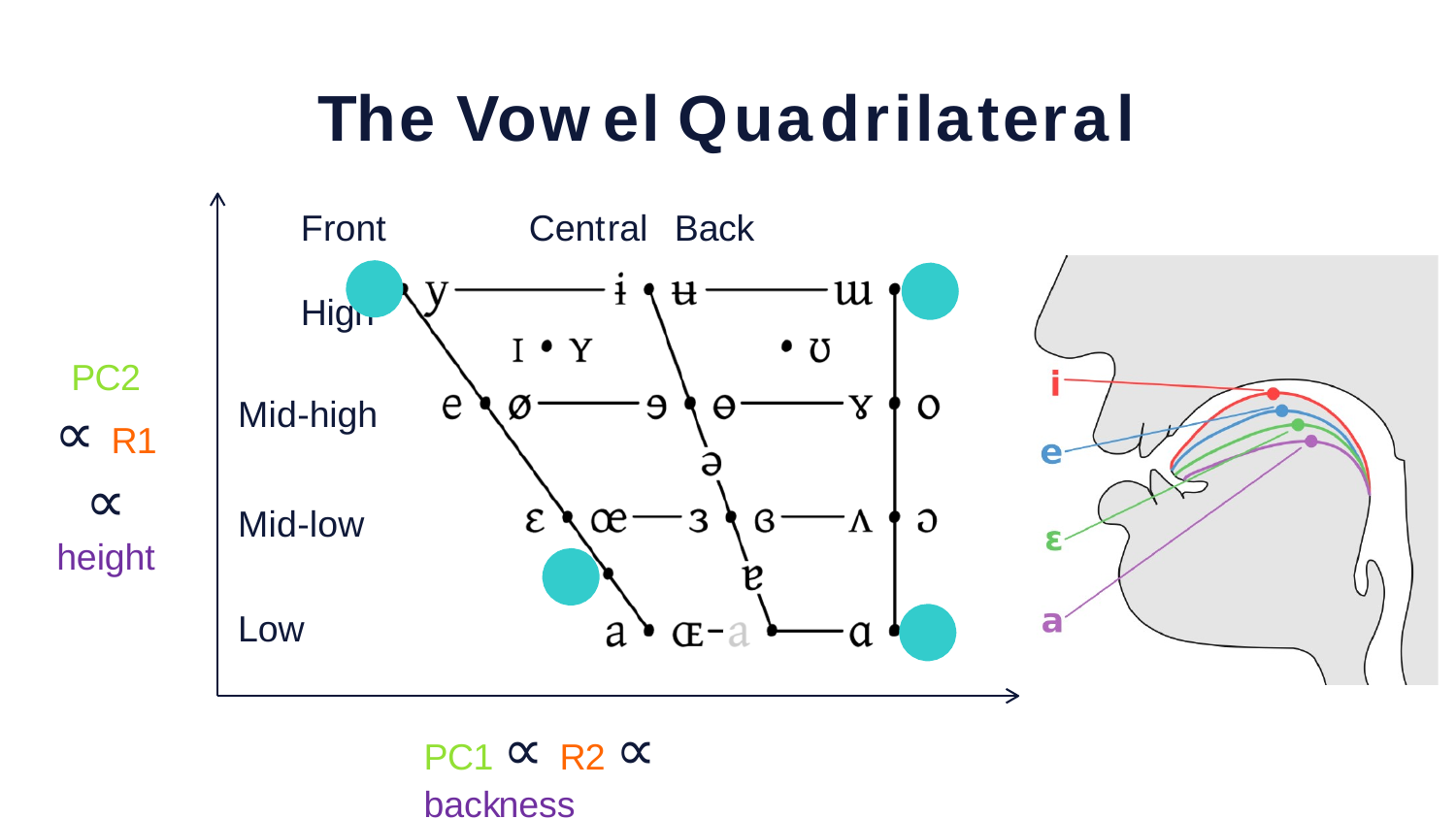

# The Vowel Quadrilateral

Front	Central	Back

High

PC2
∝ R1
∝ height

Mid-high
Mid-low

Low

PC1 ∝ R2 ∝ backness